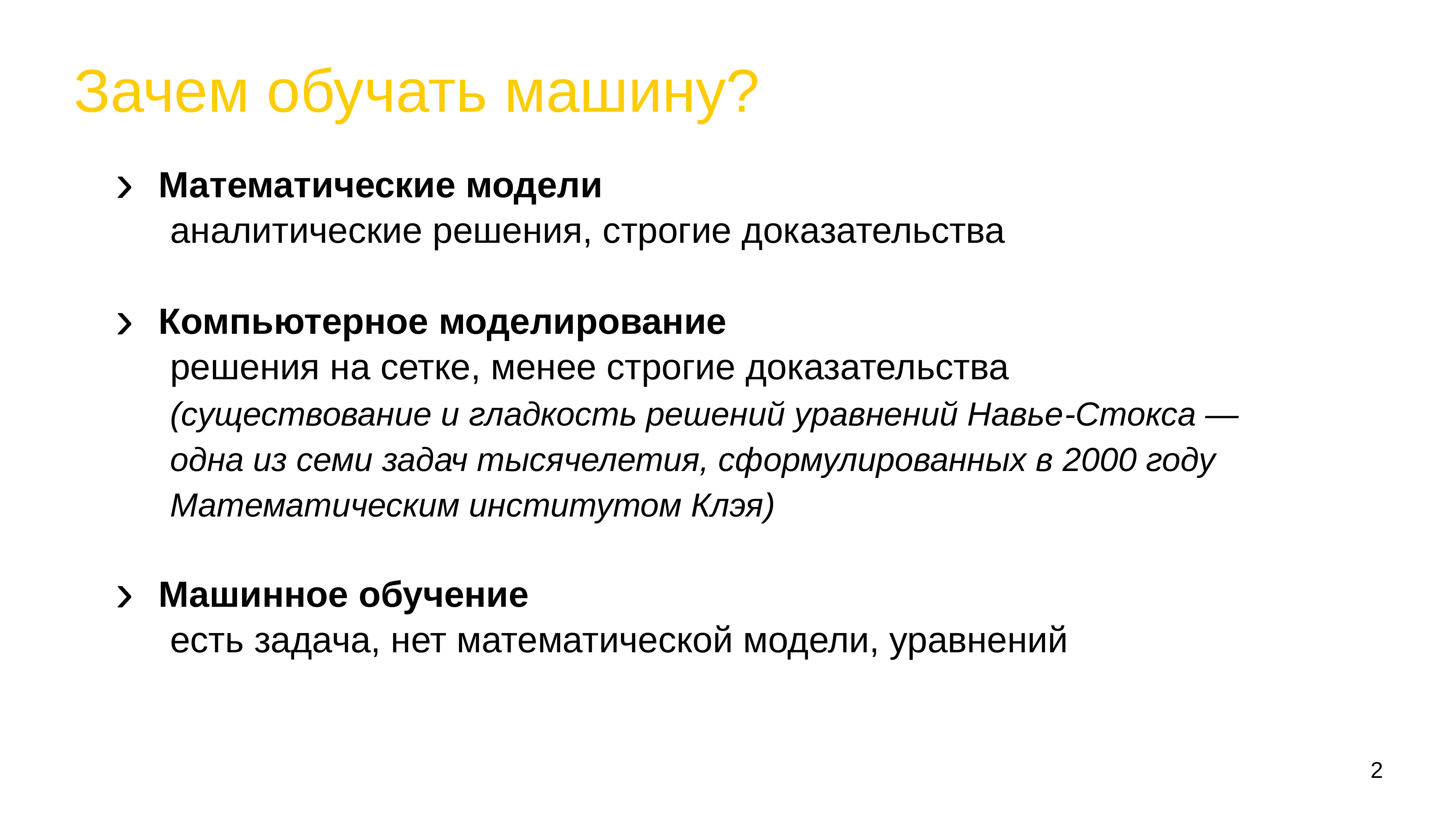

# Зачем обучать машину?
Математические модели
	аналитические решения, строгие доказательства

Компьютерное моделирование
	решения на сетке, менее строгие доказательства
	(cуществование и гладкость решений уравнений Навье-Стокса — 	одна из семи задач тысячелетия, сформулированных в 2000 году 	Математическим институтом Клэя)

Машинное обучение
	есть задача, нет математической модели, уравнений

2